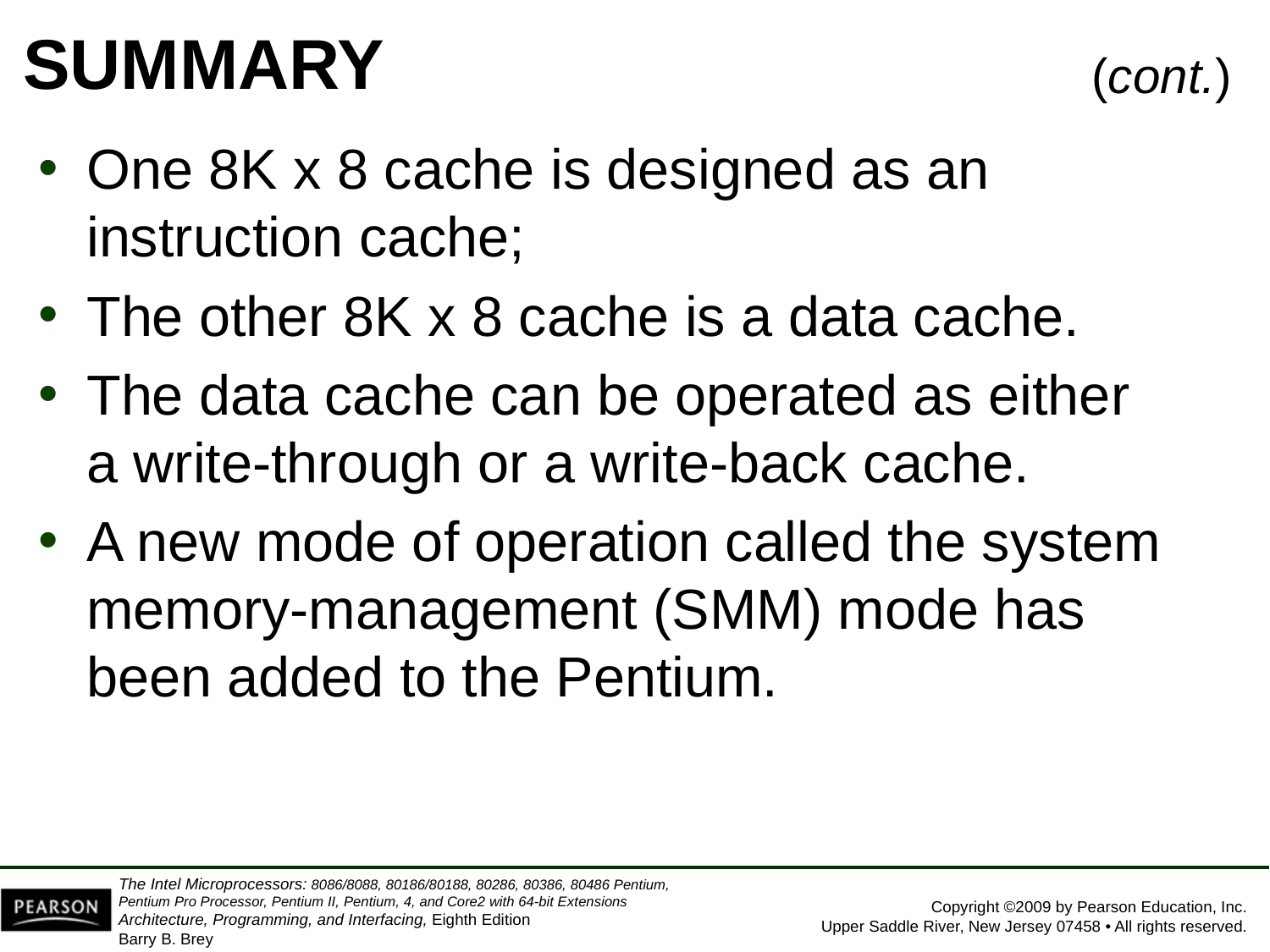

# SUMMARY
(cont.)
One 8K x 8 cache is designed as an instruction cache;
The other 8K x 8 cache is a data cache.
The data cache can be operated as either
a write-through or a write-back cache.
A new mode of operation called the system memory-management (SMM) mode has been added to the Pentium.